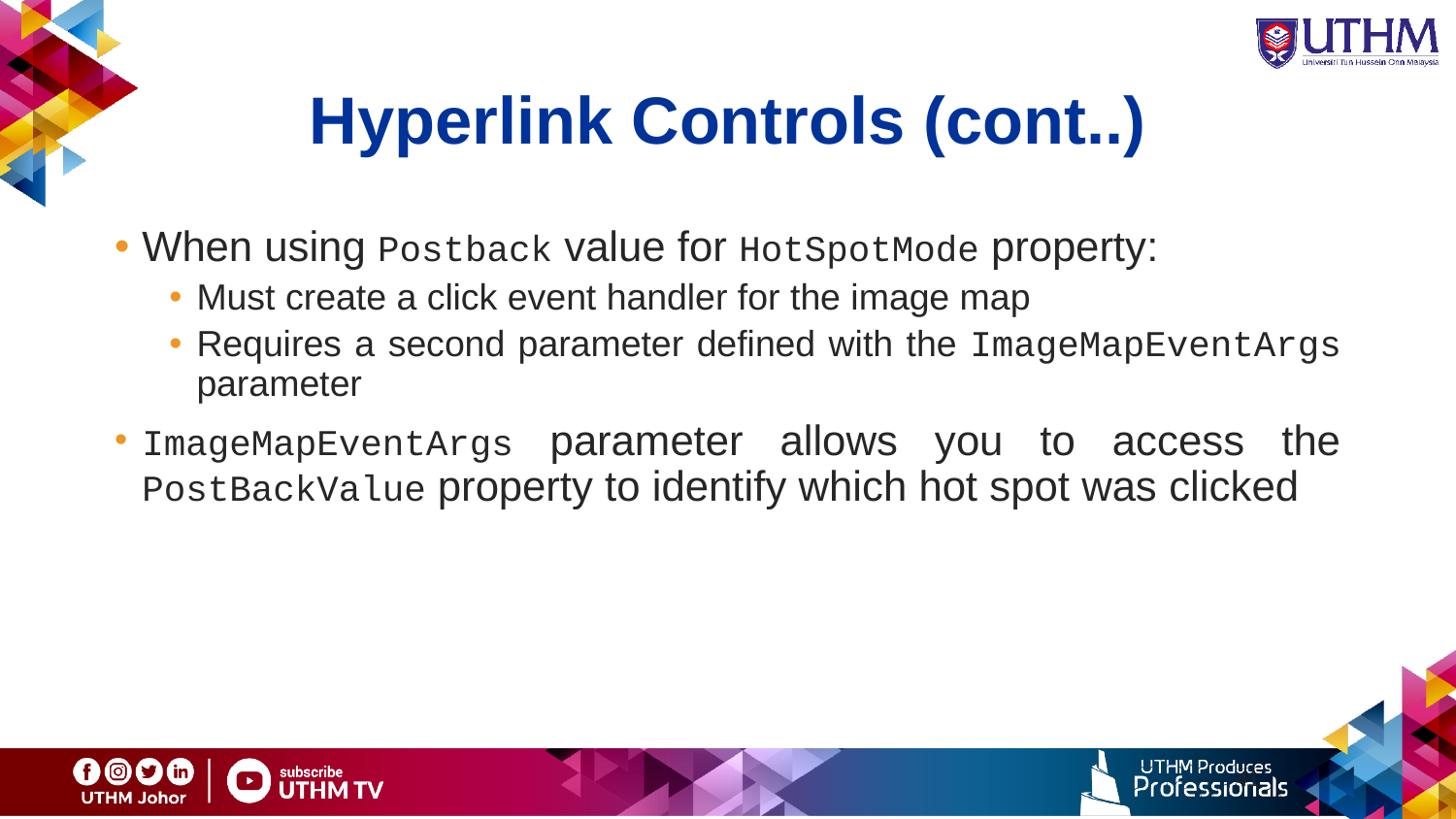

# Hyperlink Controls (cont..)‏
When using Postback value for HotSpotMode property:
Must create a click event handler for the image map
Requires a second parameter defined with the ImageMapEventArgs parameter
ImageMapEventArgs parameter allows you to access the PostBackValue property to identify which hot spot was clicked

41